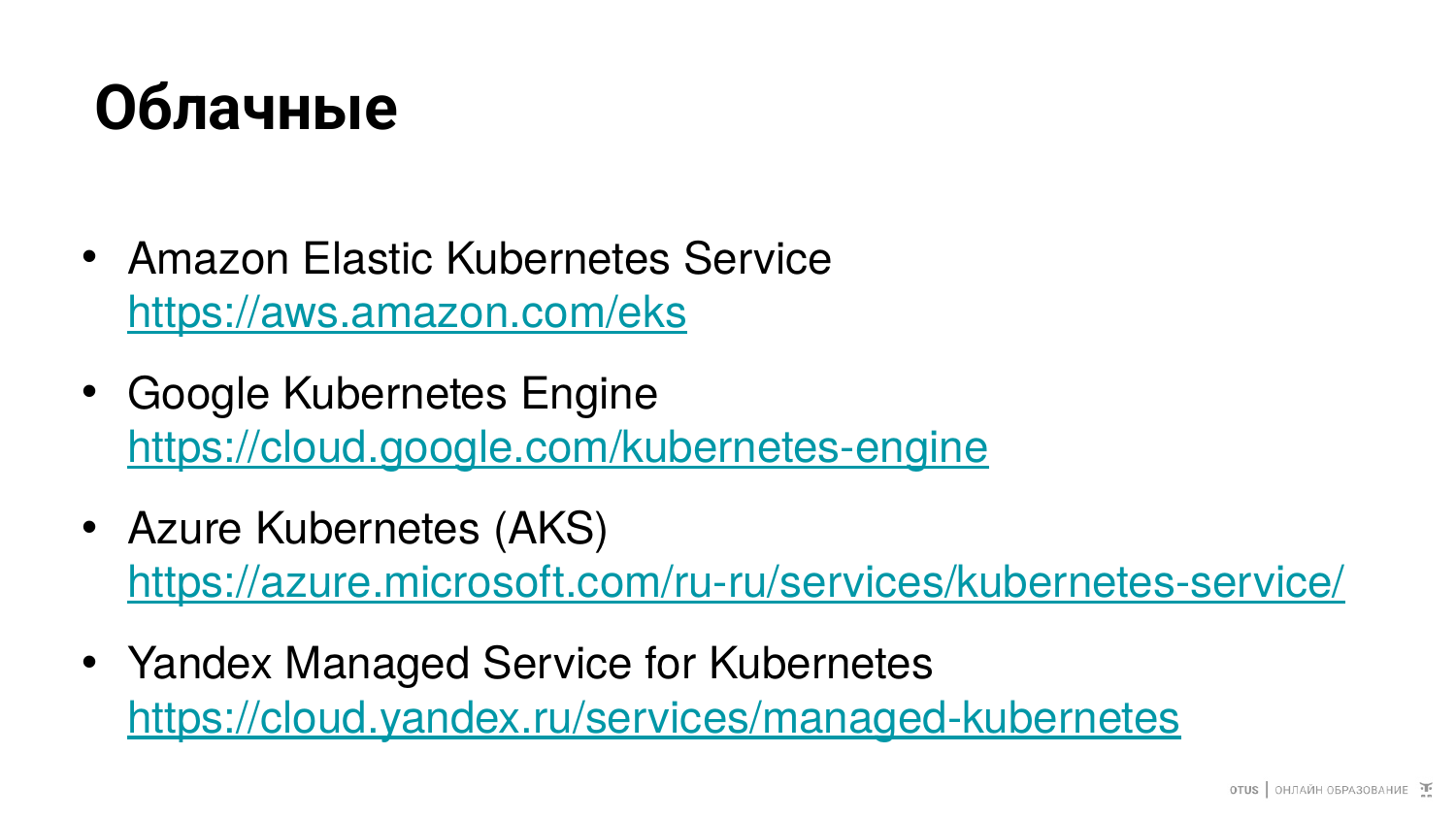

# Облачные
Amazon Elastic Kubernetes Service
https://aws.amazon.com/eks
Google Kubernetes Engine
https://cloud.google.com/kubernetes-engine
Azure Kubernetes (AKS)
https://azure.microsoft.com/ru-ru/services/kubernetes-service/
Yandex Managed Service for Kubernetes  https://cloud.yandex.ru/services/managed-kubernetes